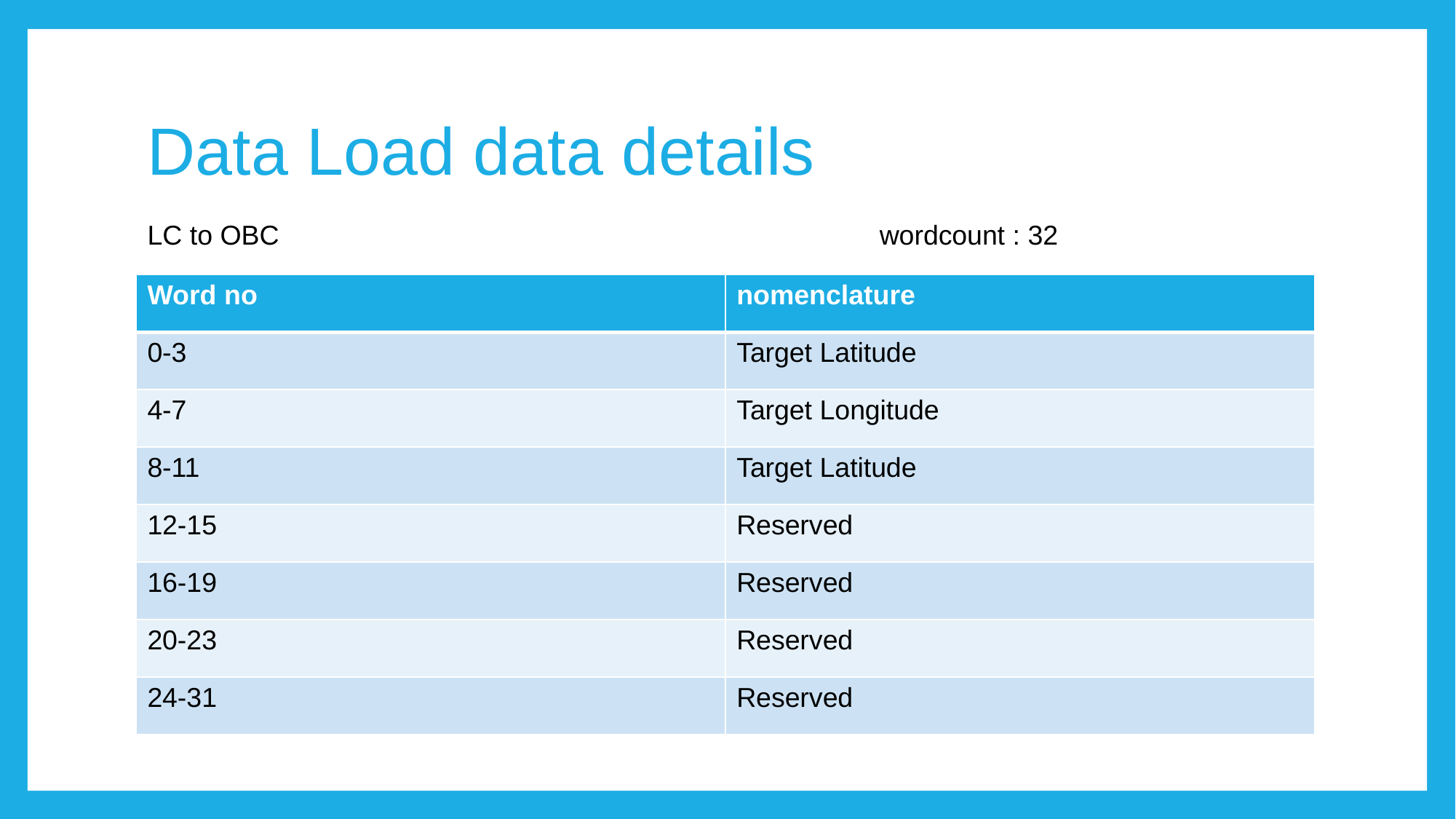

# Data Load data details
LC to OBC                      wordcount : 32
| Word no | nomenclature |
| --- | --- |
| 0-3 | Target Latitude |
| 4-7 | Target Longitude |
| 8-11 | Target Latitude |
| 12-15 | Reserved |
| 16-19 | Reserved |
| 20-23 | Reserved |
| 24-31 | Reserved |